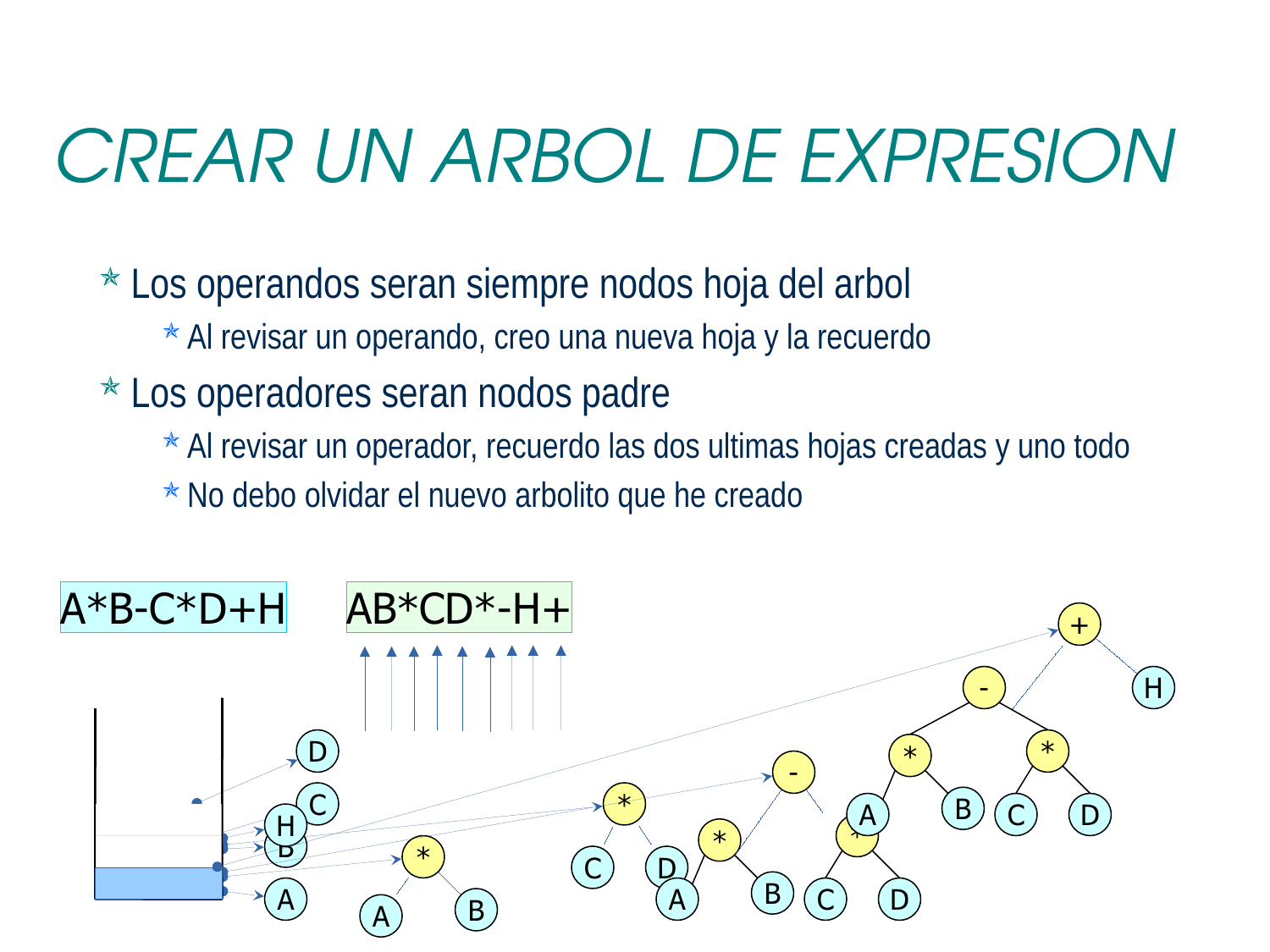

CREAR UN ARBOL DE EXPRESION
Los operandos seran siempre nodos hoja del arbol
Al revisar un operando, creo una nueva hoja y la recuerdo
Los operadores seran nodos padre
Al revisar un operador, recuerdo las dos ultimas hojas creadas y uno todo
No debo olvidar el nuevo arbolito que he creado
A*B-C*D+H
AB*CD*-H+
+

-

*

C

D

*

B

A

H

D

-

C

*

H

*

C

D

*

B

A

B

*

C

D

A

B

A